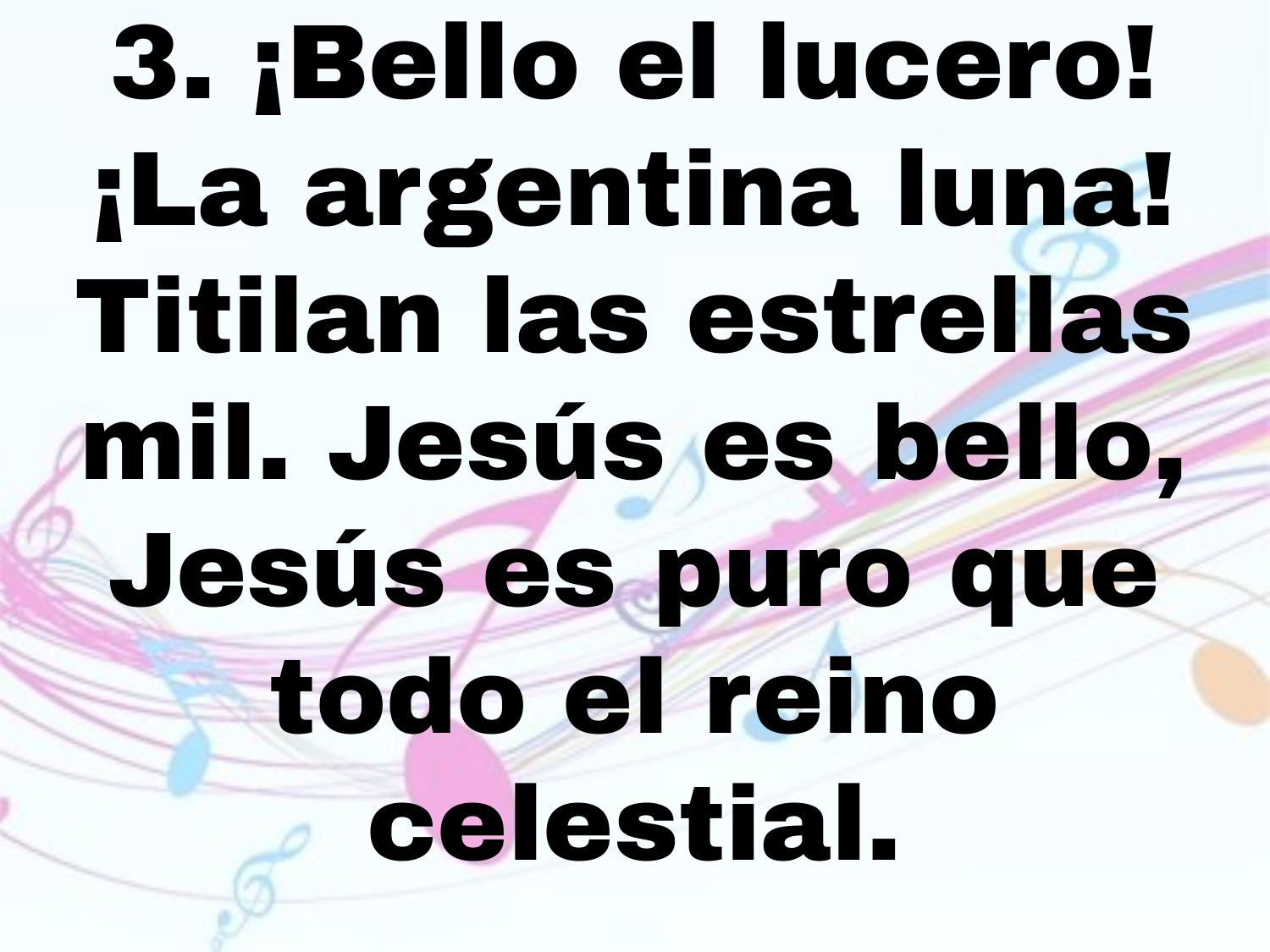

3. ¡Bello el lucero! ¡La argentina luna!
Titilan las estrellas mil. Jesús es bello,
Jesús es puro que todo el reino celestial.